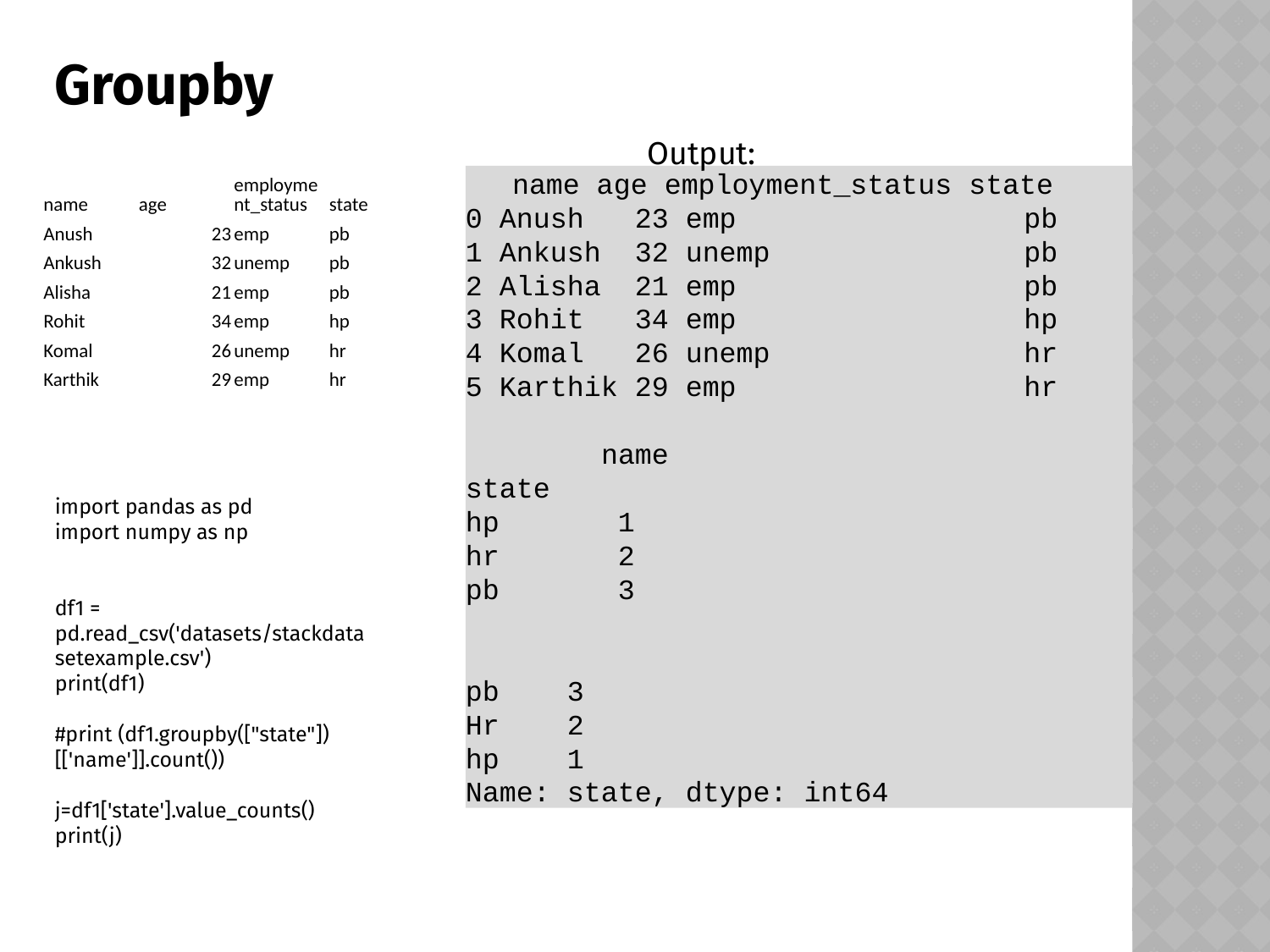

Groupby
Output:
| name | age | employment\_status | state |
| --- | --- | --- | --- |
| Anush | 23 | emp | pb |
| Ankush | 32 | unemp | pb |
| Alisha | 21 | emp | pb |
| Rohit | 34 | emp | hp |
| Komal | 26 | unemp | hr |
| Karthik | 29 | emp | hr |
    name age employment_status state
0 Anush   23 emp                 pb
1 Ankush  32 unemp               pb
2 Alisha  21 emp                 pb
3 Rohit   34 emp                 hp
4 Komal   26 unemp               hr
5 Karthik 29 emp                 hr

        name
state
hp       1
hr       2
pb       3

pb    3
Hr    2
hp    1
Name: state, dtype: int64
import pandas as pd
import numpy as np

df1 = pd.read_csv('datasets/stackdatasetexample.csv')
print(df1)

#print (df1.groupby(["state"])[['name']].count())

j=df1['state'].value_counts()
print(j)